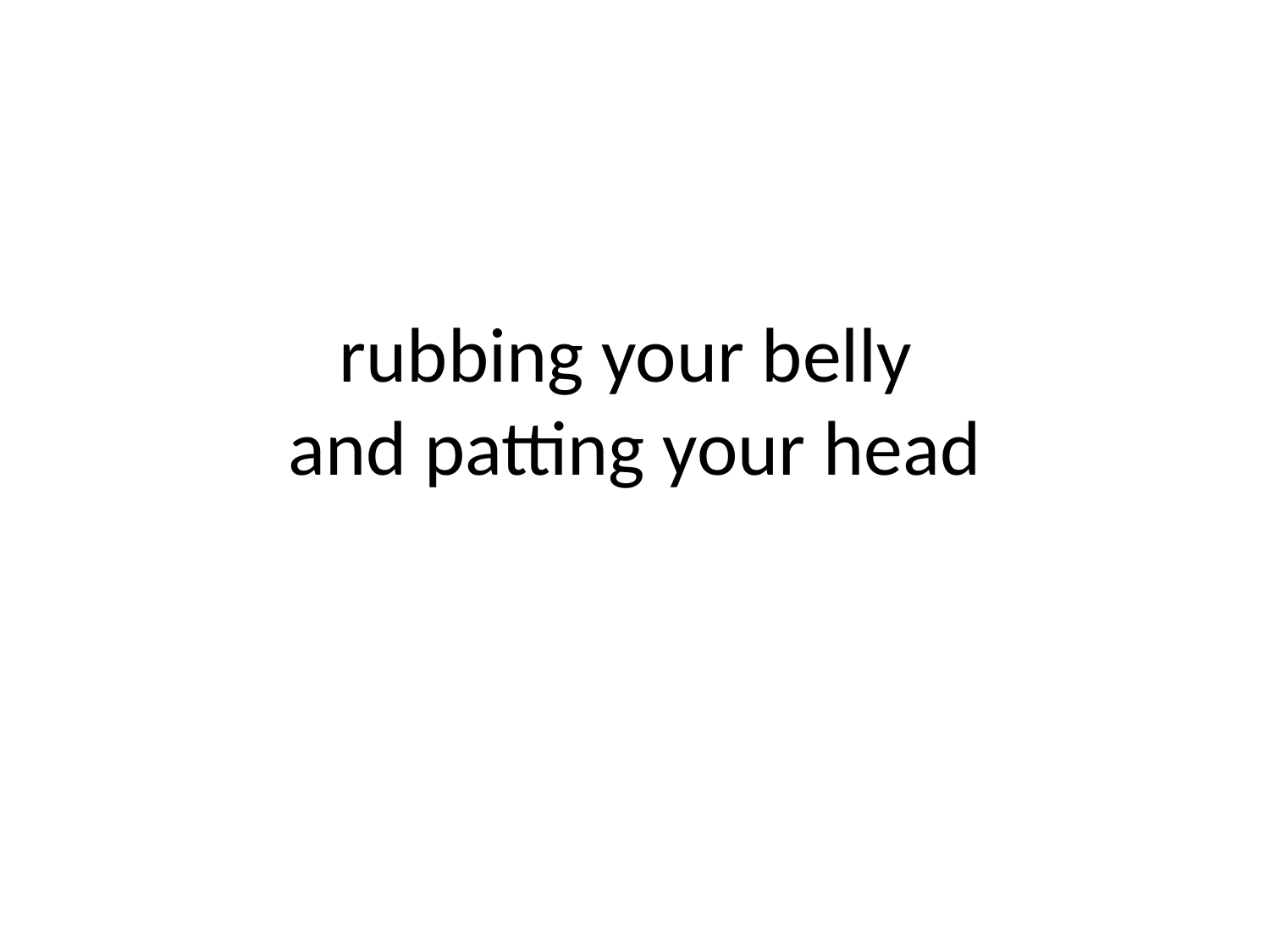

# rubbing your belly and patting your head